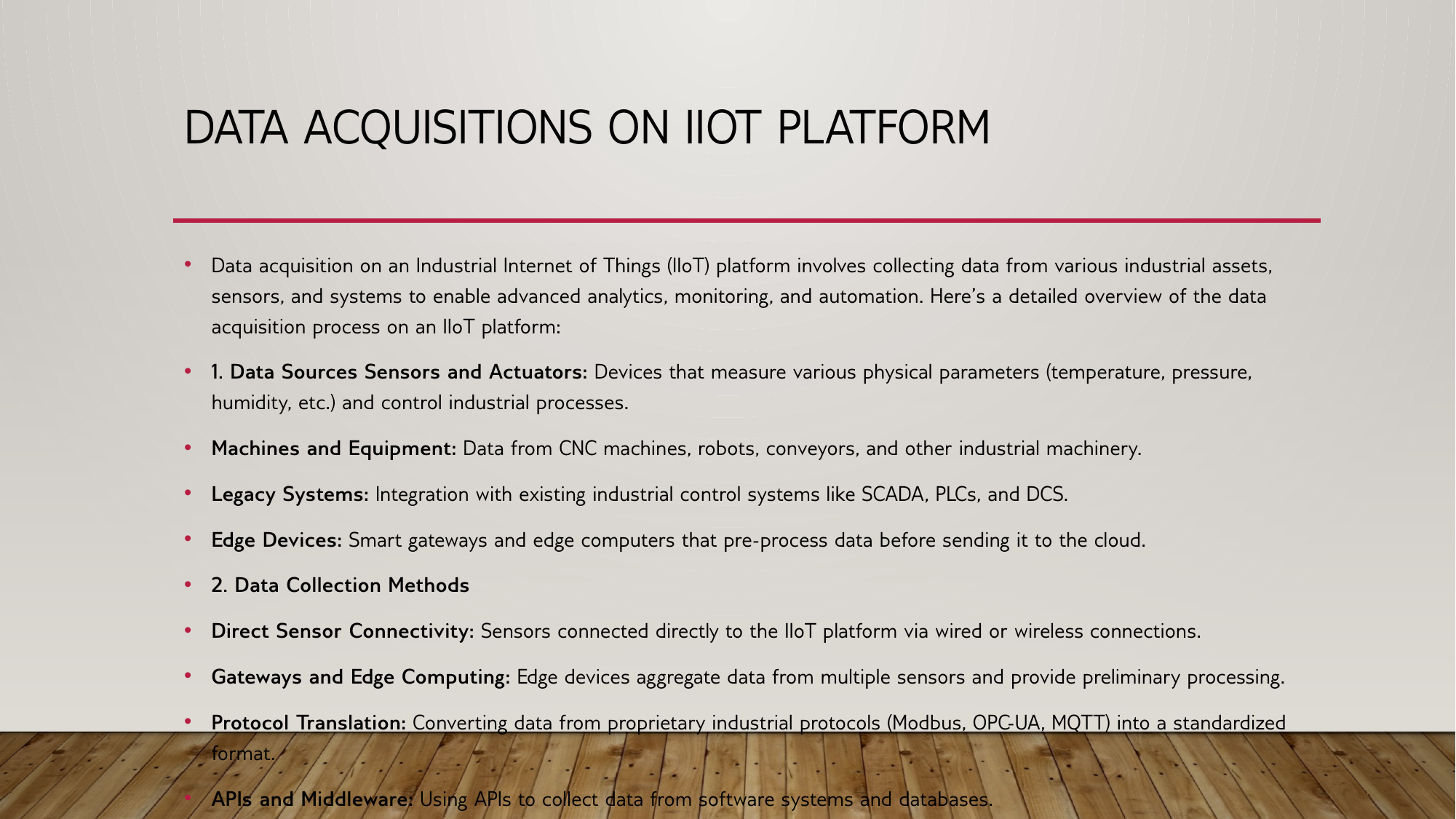

# Data Acquisitions on IIoT Platform
Data acquisition on an Industrial Internet of Things (IIoT) platform involves collecting data from various industrial assets, sensors, and systems to enable advanced analytics, monitoring, and automation. Here’s a detailed overview of the data acquisition process on an IIoT platform:
1. Data Sources Sensors and Actuators: Devices that measure various physical parameters (temperature, pressure, humidity, etc.) and control industrial processes.
Machines and Equipment: Data from CNC machines, robots, conveyors, and other industrial machinery.
Legacy Systems: Integration with existing industrial control systems like SCADA, PLCs, and DCS.
Edge Devices: Smart gateways and edge computers that pre-process data before sending it to the cloud.
2. Data Collection Methods
Direct Sensor Connectivity: Sensors connected directly to the IIoT platform via wired or wireless connections.
Gateways and Edge Computing: Edge devices aggregate data from multiple sensors and provide preliminary processing.
Protocol Translation: Converting data from proprietary industrial protocols (Modbus, OPC-UA, MQTT) into a standardized format.
APIs and Middleware: Using APIs to collect data from software systems and databases.